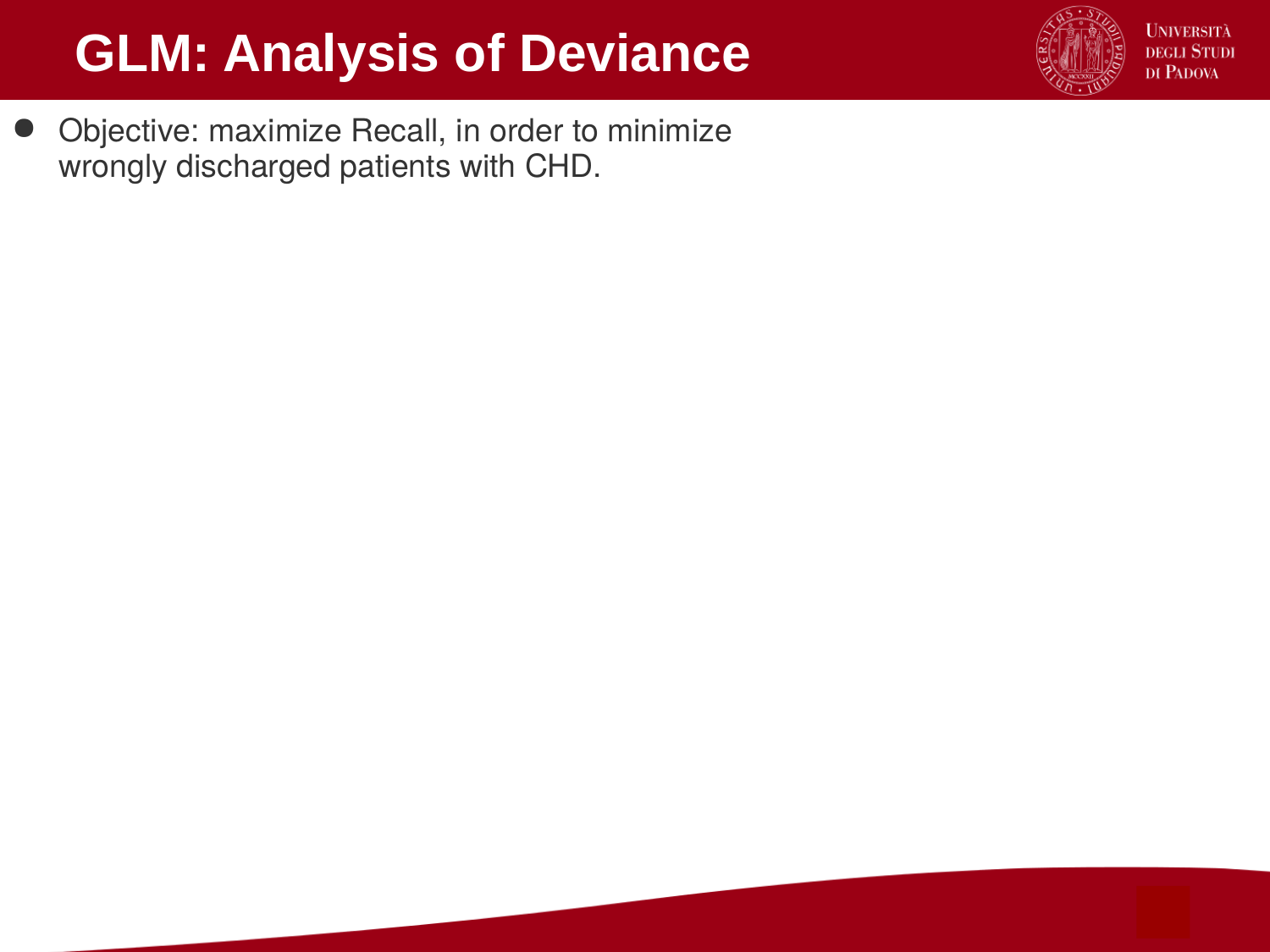

GLM: Analysis of Deviance
Objective: maximize Recall, in order to minimize wrongly discharged patients with CHD.